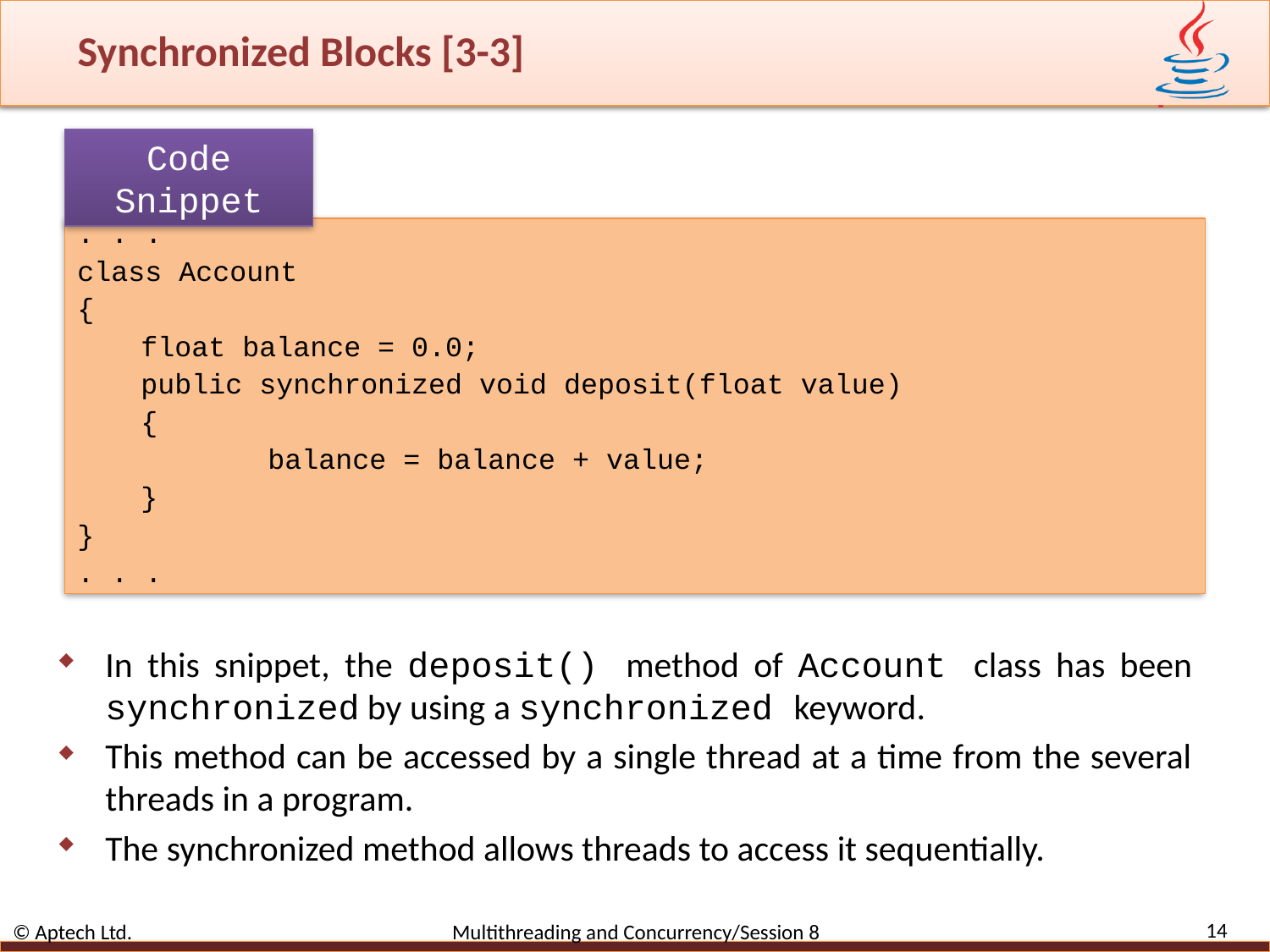

# Synchronized Blocks [3-3]
Code Snippet
. . .
class Account
{
	float balance = 0.0;
	public synchronized void deposit(float value)
	{
		balance = balance + value;
	}
}
. . .
In this snippet, the deposit() method of Account class has been synchronized by using a synchronized keyword.
This method can be accessed by a single thread at a time from the several threads in a program.
The synchronized method allows threads to access it sequentially.
14
© Aptech Ltd.                                                                  Multithreading and Concurrency/Session 8